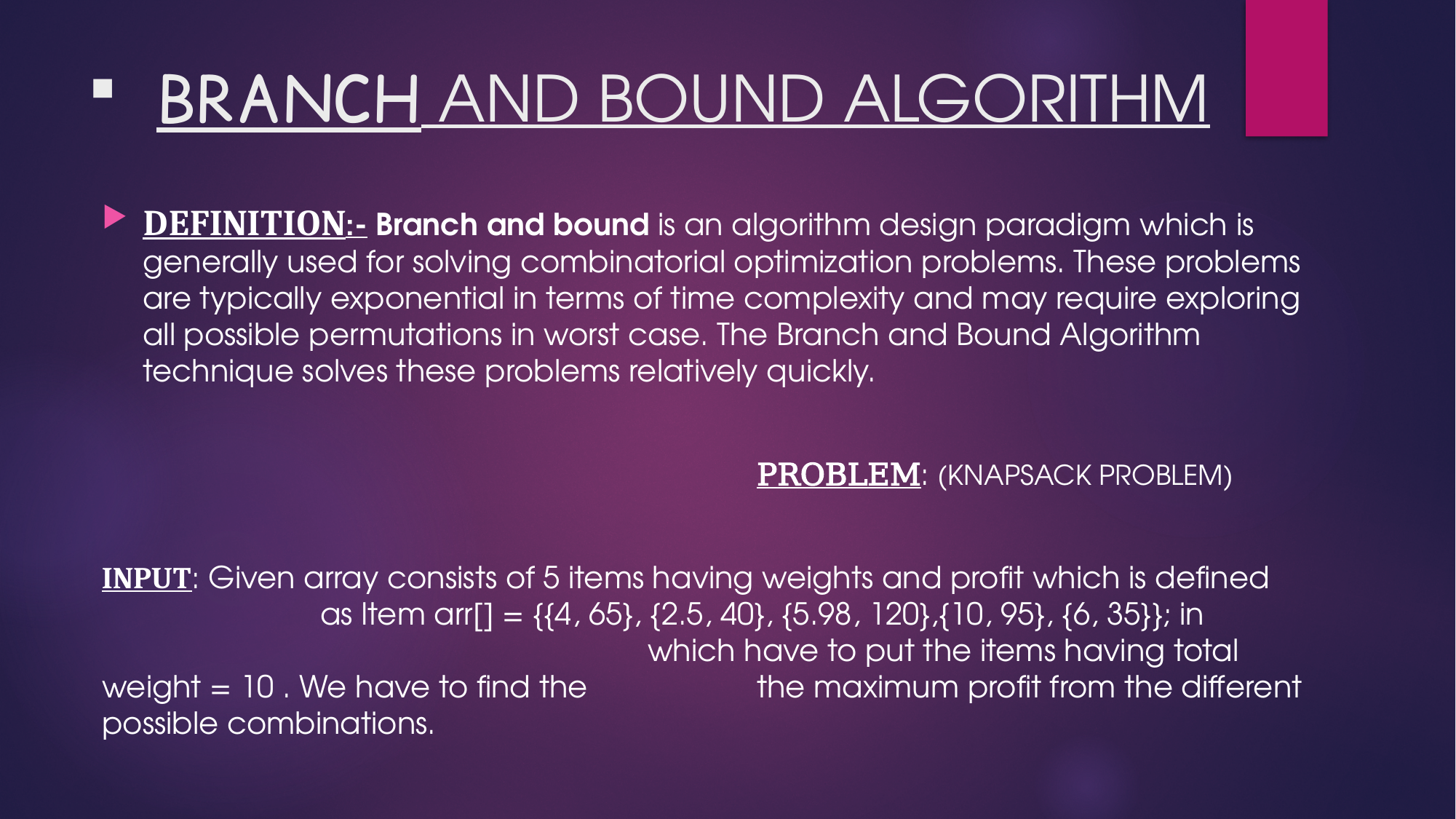

# BRANCH AND BOUND ALGORITHM
DEFINITION:- Branch and bound is an algorithm design paradigm which is generally used for solving combinatorial optimization problems. These problems are typically exponential in terms of time complexity and may require exploring all possible permutations in worst case. The Branch and Bound Algorithm technique solves these problems relatively quickly.

						PROBLEM: (KNAPSACK PROBLEM)

INPUT: Given array consists of 5 items having weights and profit which is defined 			as Item arr[] = {{4, 65}, {2.5, 40}, {5.98, 120},{10, 95}, {6, 35}}; in 						which have to put the items having total weight = 10 . We have to find the 		the maximum profit from the different possible combinations.